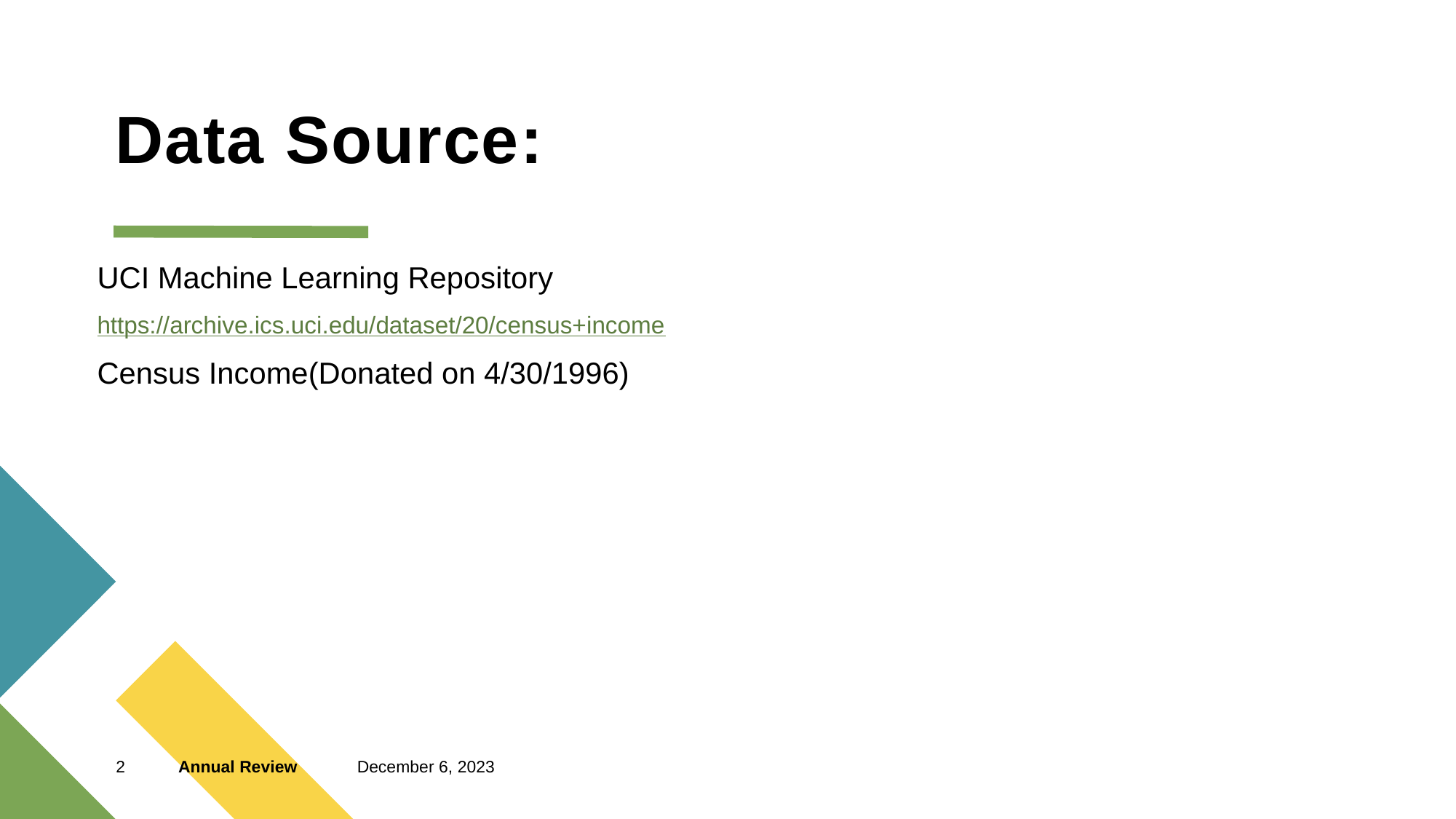

# Data Source:
UCI Machine Learning Repository
https://archive.ics.uci.edu/dataset/20/census+income
Census Income(Donated on 4/30/1996)

2
Annual Review
December 6, 2023